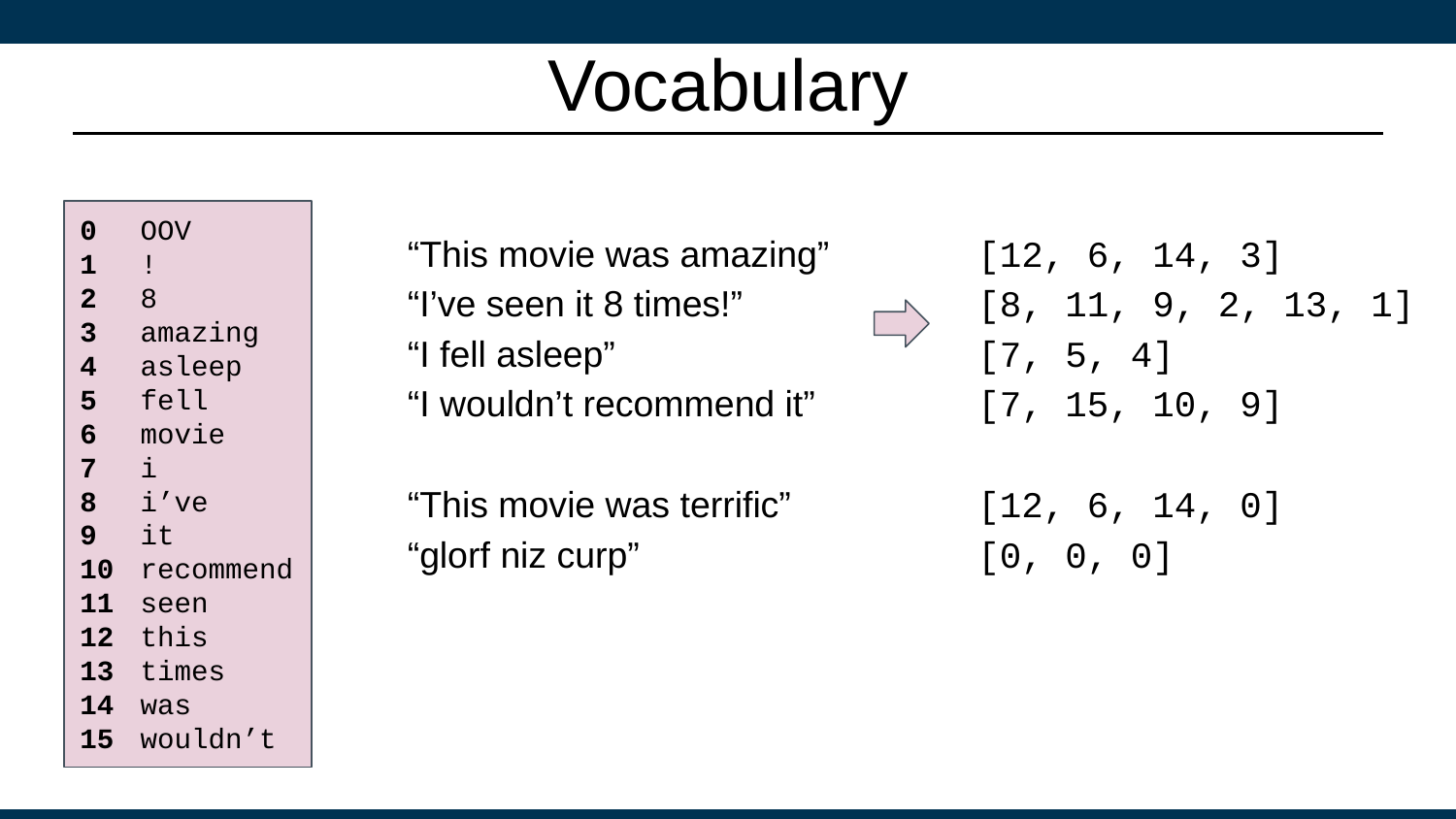

# Vocabulary
0
1
2
3
4
5
6
7
8
9
10
11
12
13
14
15
OOV
!
8
amazing
asleep
fell
movie
i
i’ve
it
recommend
seen
this
times
was
wouldn’t

“This movie was amazing”
“I’ve seen it 8 times!”
“I fell asleep”
“I wouldn’t recommend it”

“This movie was terrific”
“glorf niz curp”
[12, 6, 14, 3]
[8, 11, 9, 2, 13, 1]
[7, 5, 4]
[7, 15, 10, 9]

[12, 6, 14, 0]
[0, 0, 0]